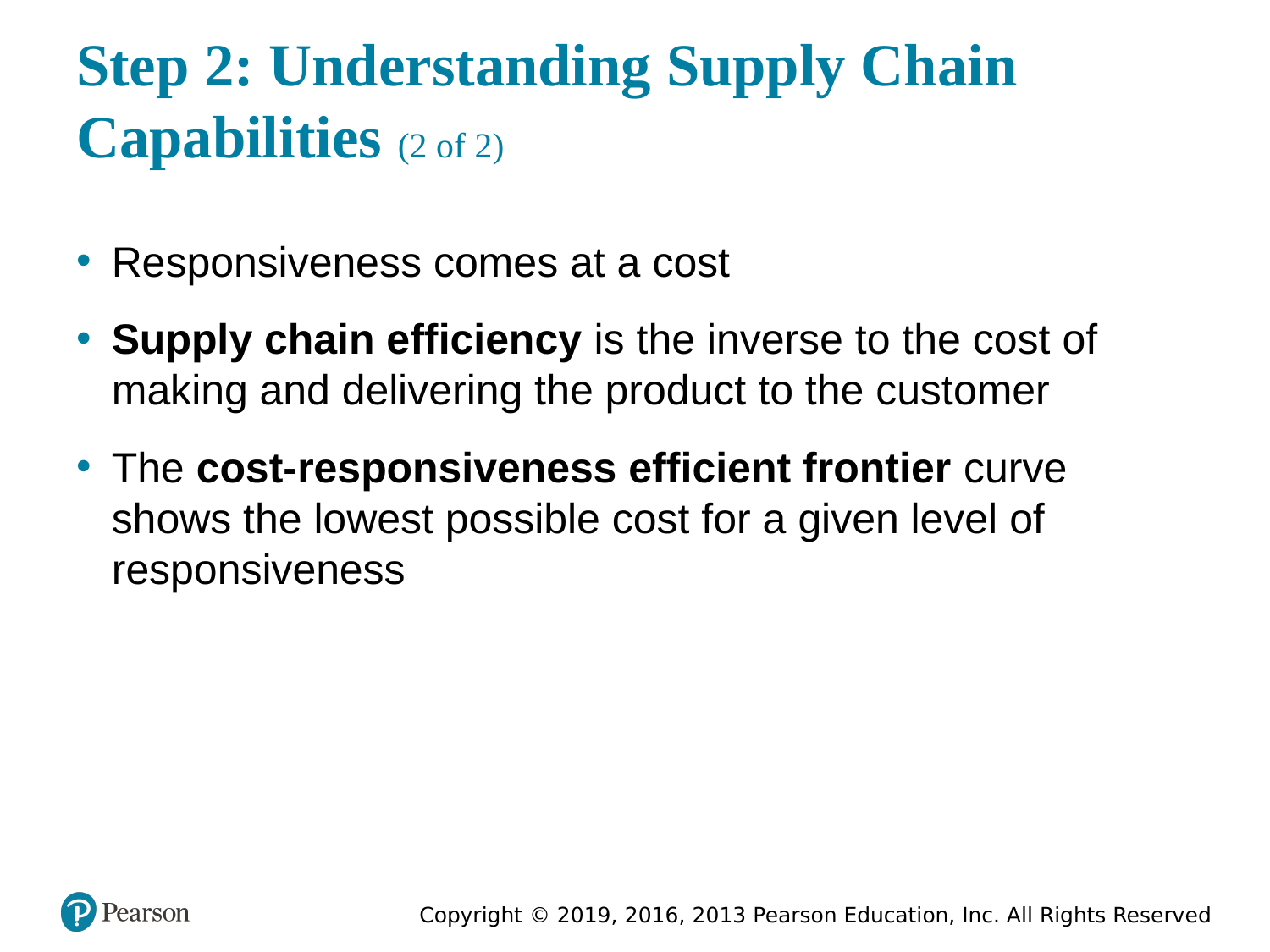

# Step 2: Understanding Supply Chain Capabilities (2 of 2)
Responsiveness comes at a cost
Supply chain efficiency is the inverse to the cost of making and delivering the product to the customer
The cost-responsiveness efficient frontier curve shows the lowest possible cost for a given level of responsiveness